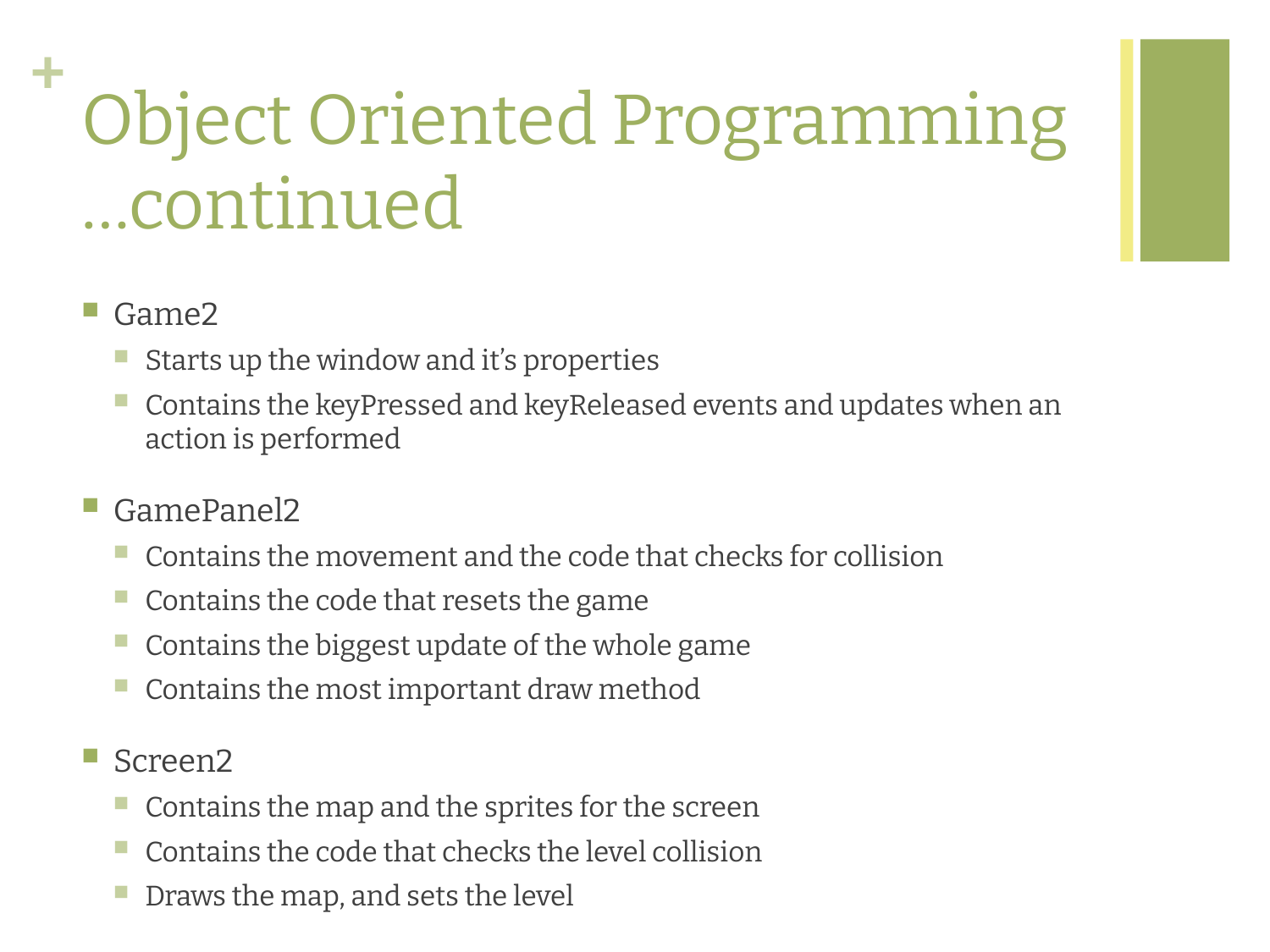

# Object Oriented Programming …continued
Game2
Starts up the window and it’s properties
Contains the keyPressed and keyReleased events and updates when an action is performed
GamePanel2
Contains the movement and the code that checks for collision
Contains the code that resets the game
Contains the biggest update of the whole game
Contains the most important draw method
Screen2
Contains the map and the sprites for the screen
Contains the code that checks the level collision
Draws the map, and sets the level